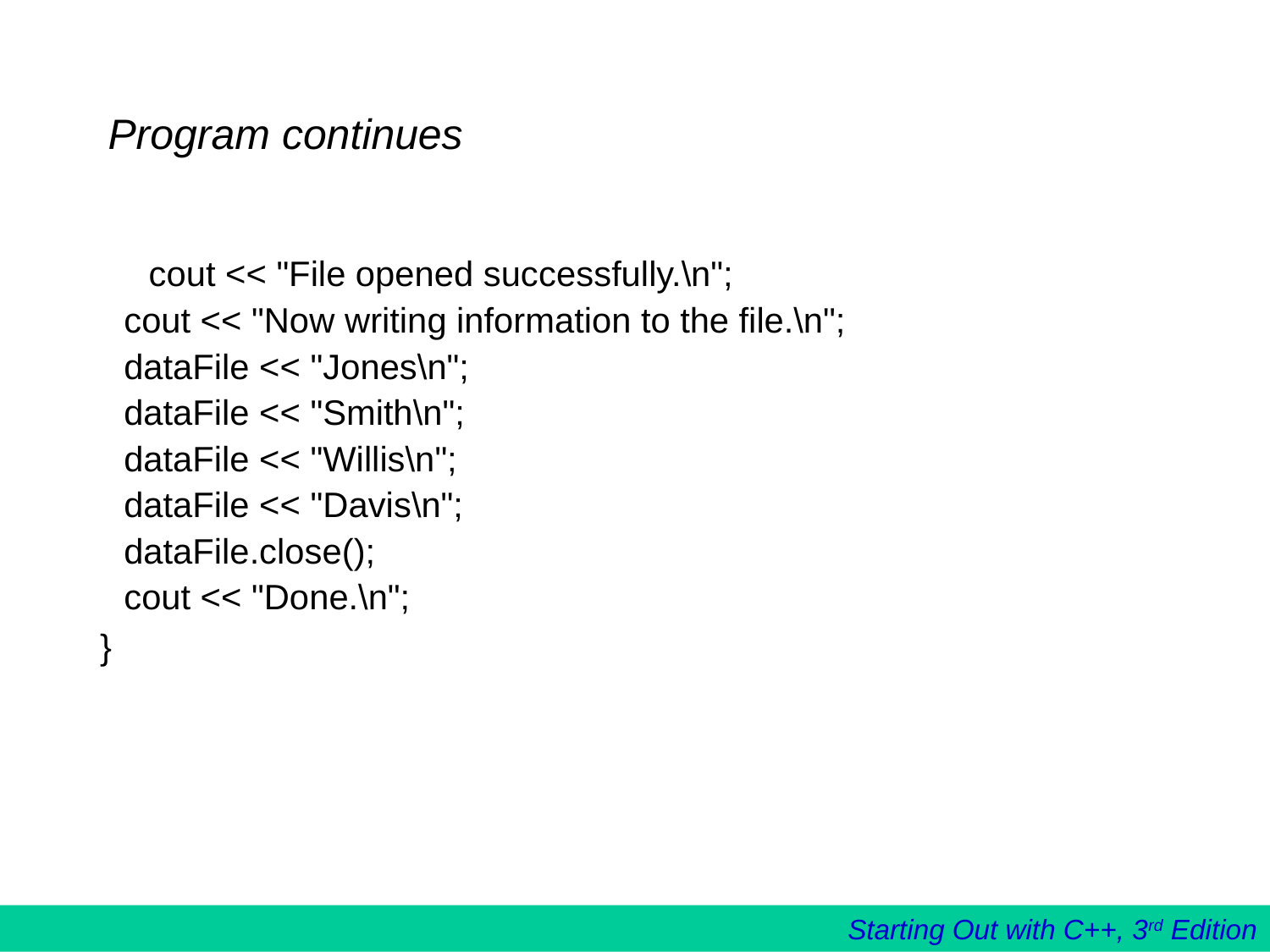

# Program continues
     cout << "File opened successfully.\n";
	cout << "Now writing information to the file.\n";
	dataFile << "Jones\n";
	dataFile << "Smith\n";
	dataFile << "Willis\n";
	dataFile << "Davis\n";
	dataFile.close();
	cout << "Done.\n";
}